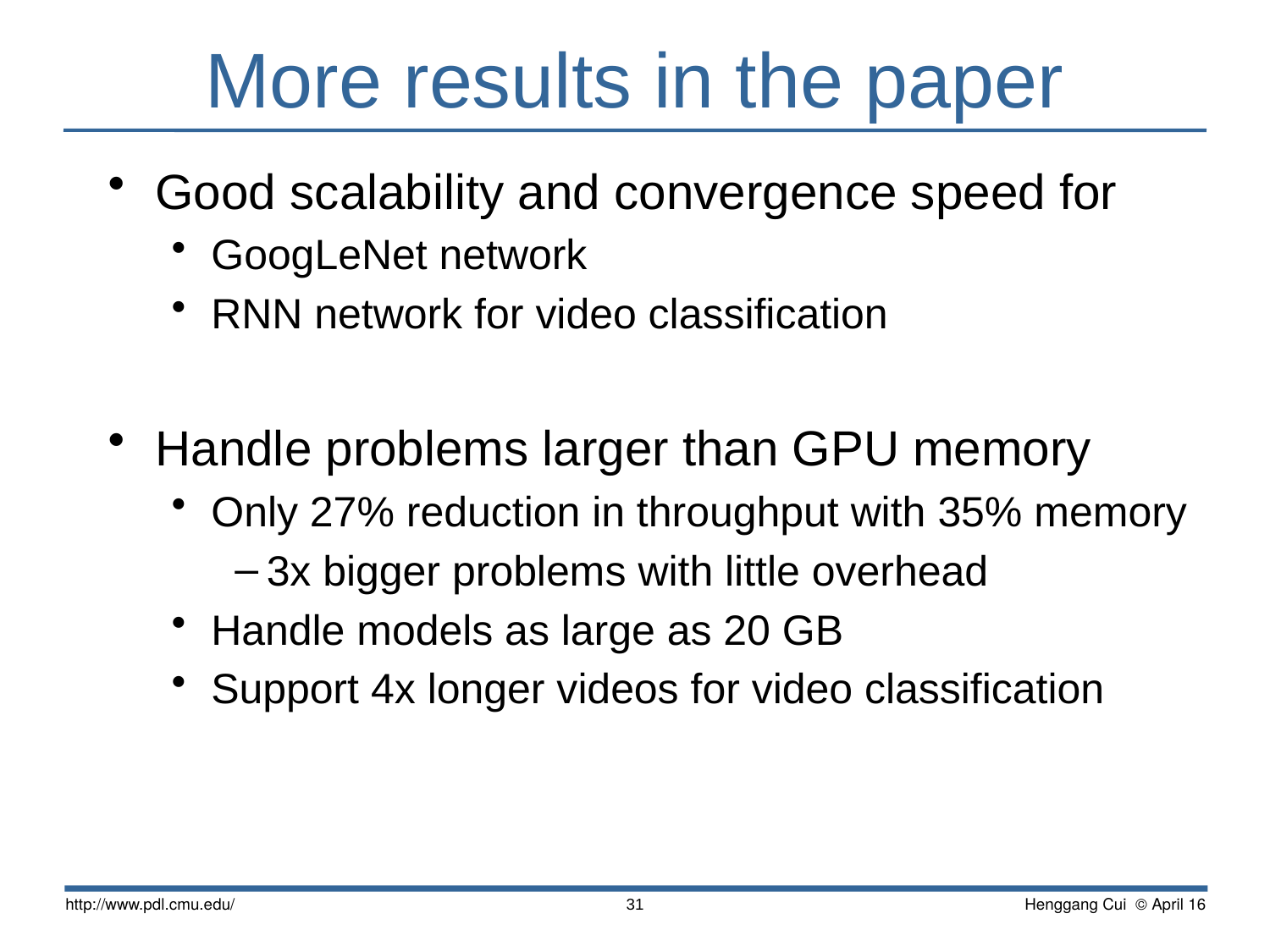

# More results in the paper
Good scalability and convergence speed for
GoogLeNet network
RNN network for video classification

Handle problems larger than GPU memory
Only 27% reduction in throughput with 35% memory
3x bigger problems with little overhead
Handle models as large as 20 GB
Support 4x longer videos for video classification
http://www.pdl.cmu.edu/
   Henggang Cui  © April 16
31